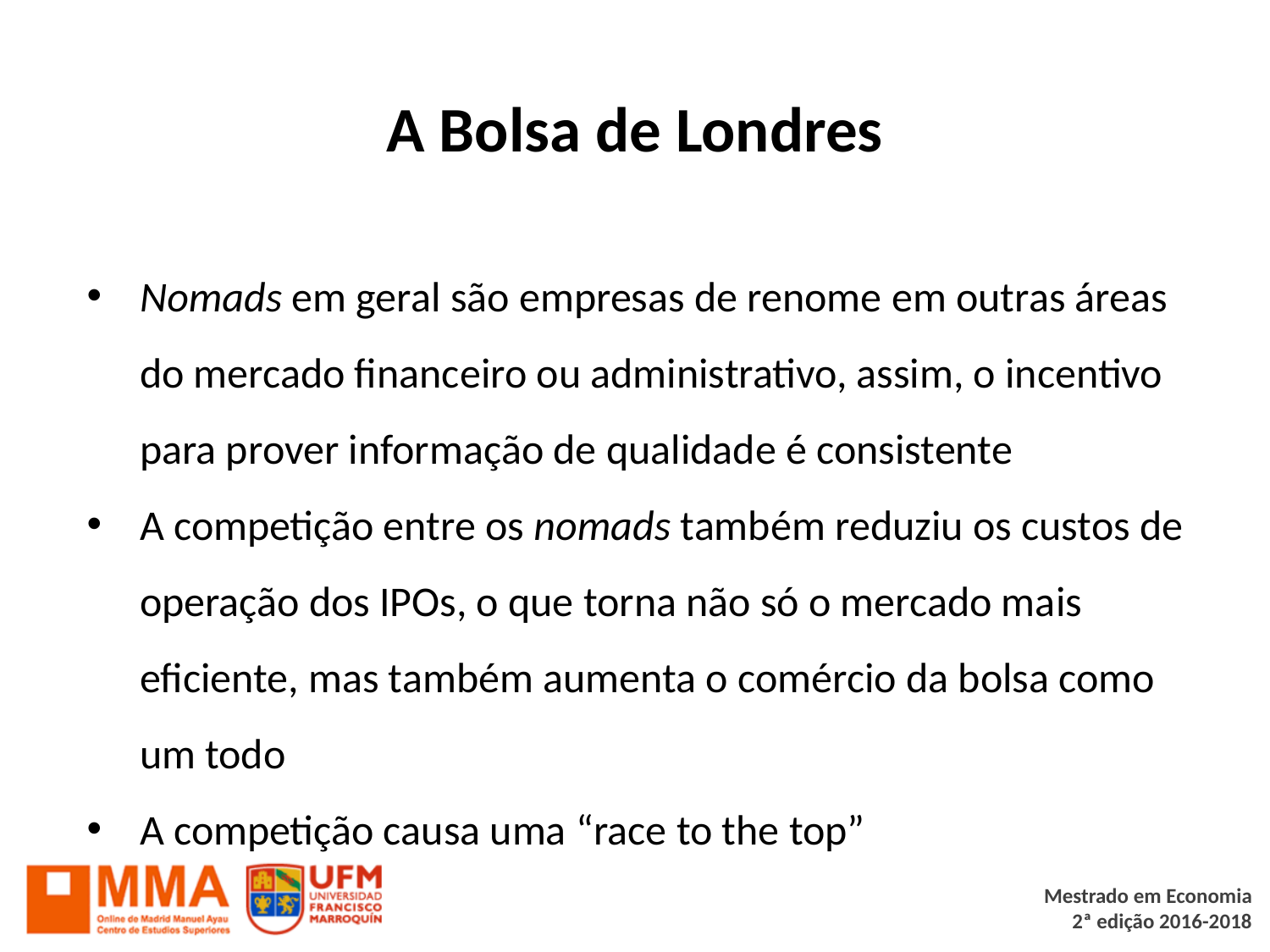

# A Bolsa de Londres
Nomads em geral são empresas de renome em outras áreas do mercado financeiro ou administrativo, assim, o incentivo para prover informação de qualidade é consistente
A competição entre os nomads também reduziu os custos de operação dos IPOs, o que torna não só o mercado mais eficiente, mas também aumenta o comércio da bolsa como um todo
A competição causa uma “race to the top”